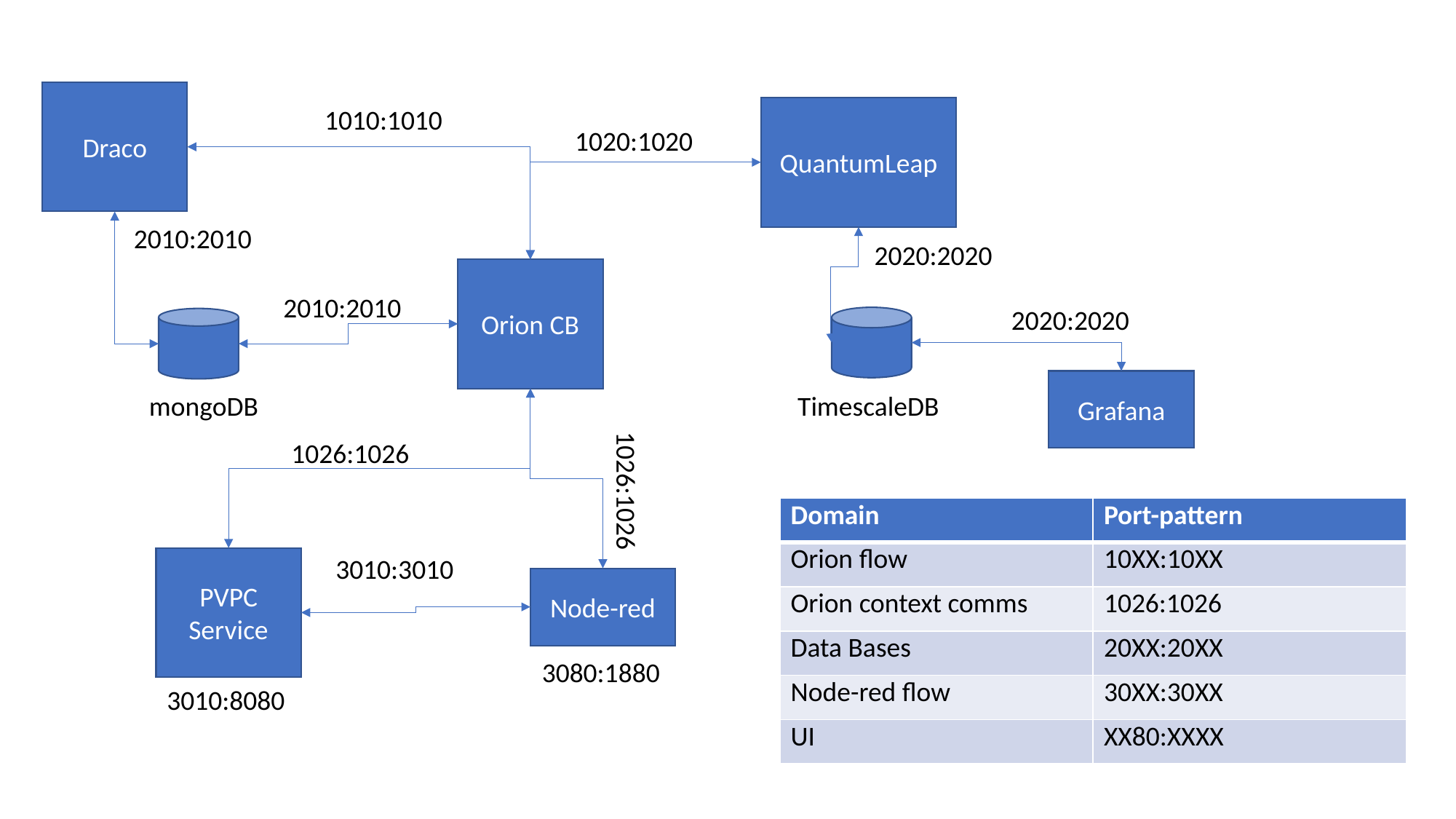

Draco
1010:1010
QuantumLeap
1020:1020
2010:2010
2020:2020
Orion CB
2010:2010
2020:2020

Grafana
mongoDB

TimescaleDB

1026:1026
1026:1026
| Domain | Port-pattern |
| --- | --- |
| Orion flow | 10XX:10XX |
| Orion context comms | 1026:1026 |
| Data Bases | 20XX:20XX |
| Node-red flow | 30XX:30XX |
| UI | XX80:XXXX |
3010:3010
PVPC
Service
Node-red
3080:1880
3010:8080